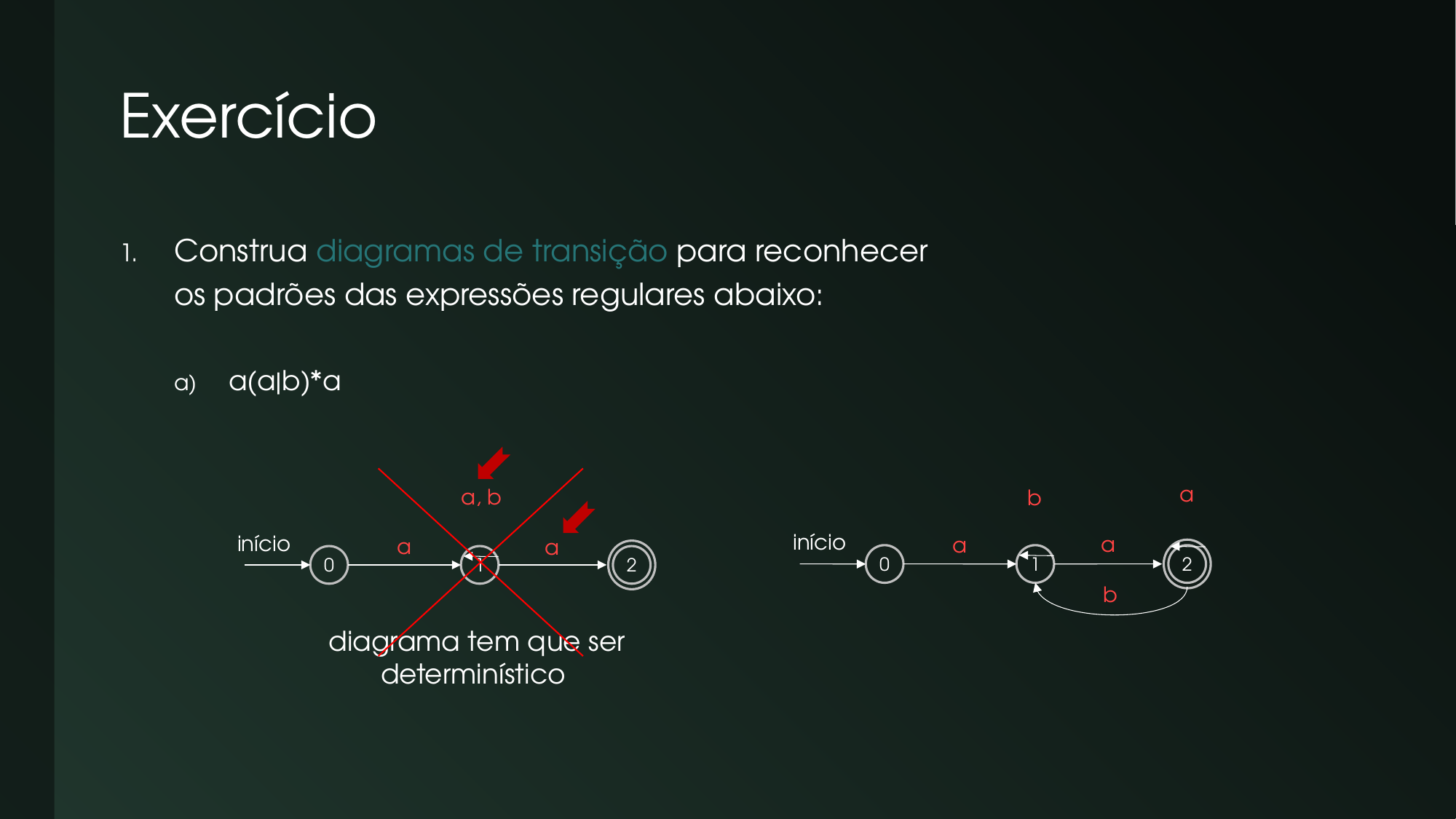

# Exercício
Construa diagramas de transição para reconhecer
os padrões das expressões regulares abaixo:
a(a|b)*a

diagrama tem que ser
determinístico
a
a, b
b
início
a
0
1
início
0
a

2
a
1
a

2
b